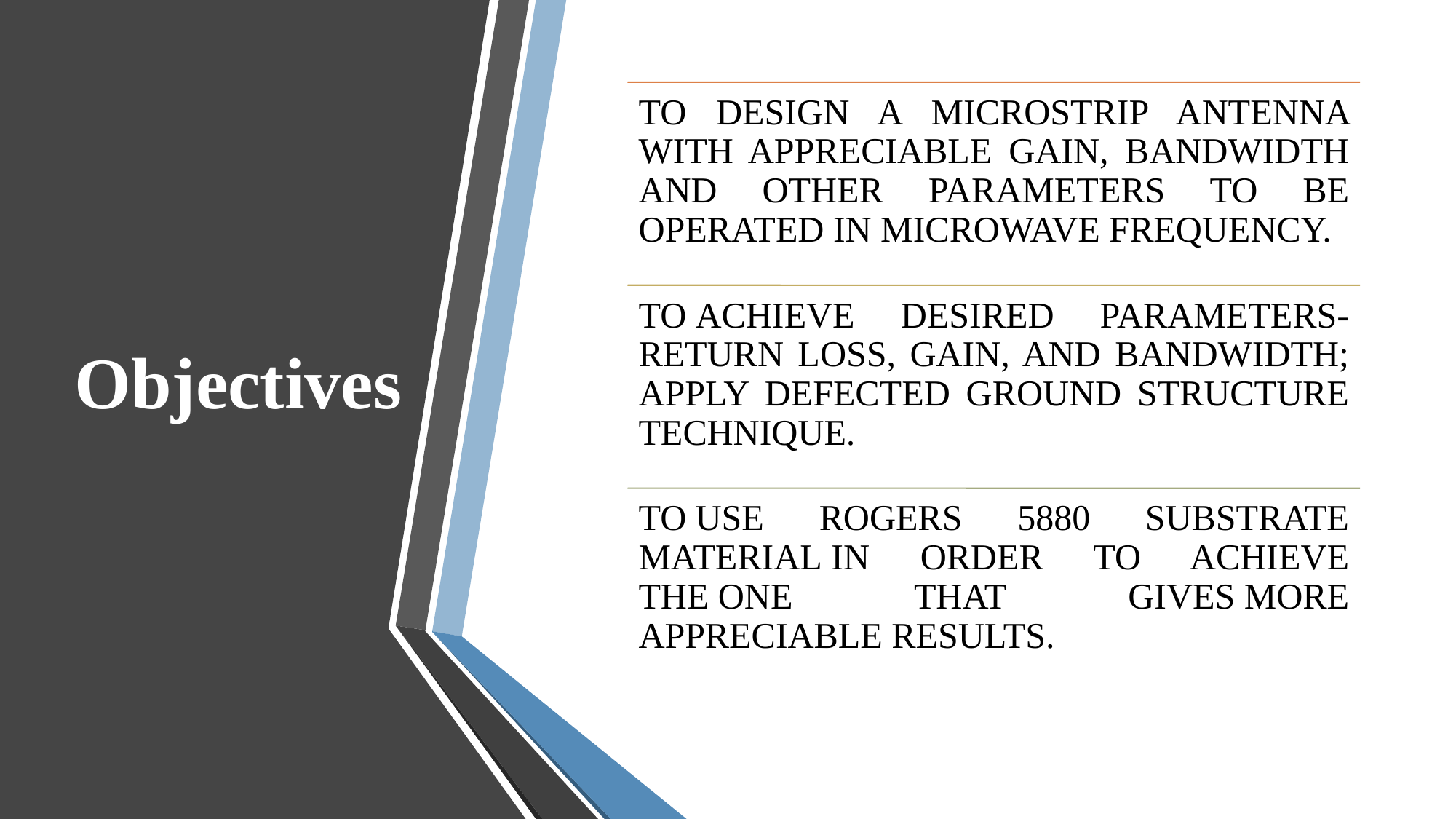

# Objectives
To design a microstrip antenna with appreciable gain, bandwidth and other parameters to be operated in microwave frequency.
To achieve desired parameters- return loss, gain, and bandwidth; apply defected ground structure technique.
To use ROGERS 5880 substrate material in order to achieve the one that gives more appreciable results.